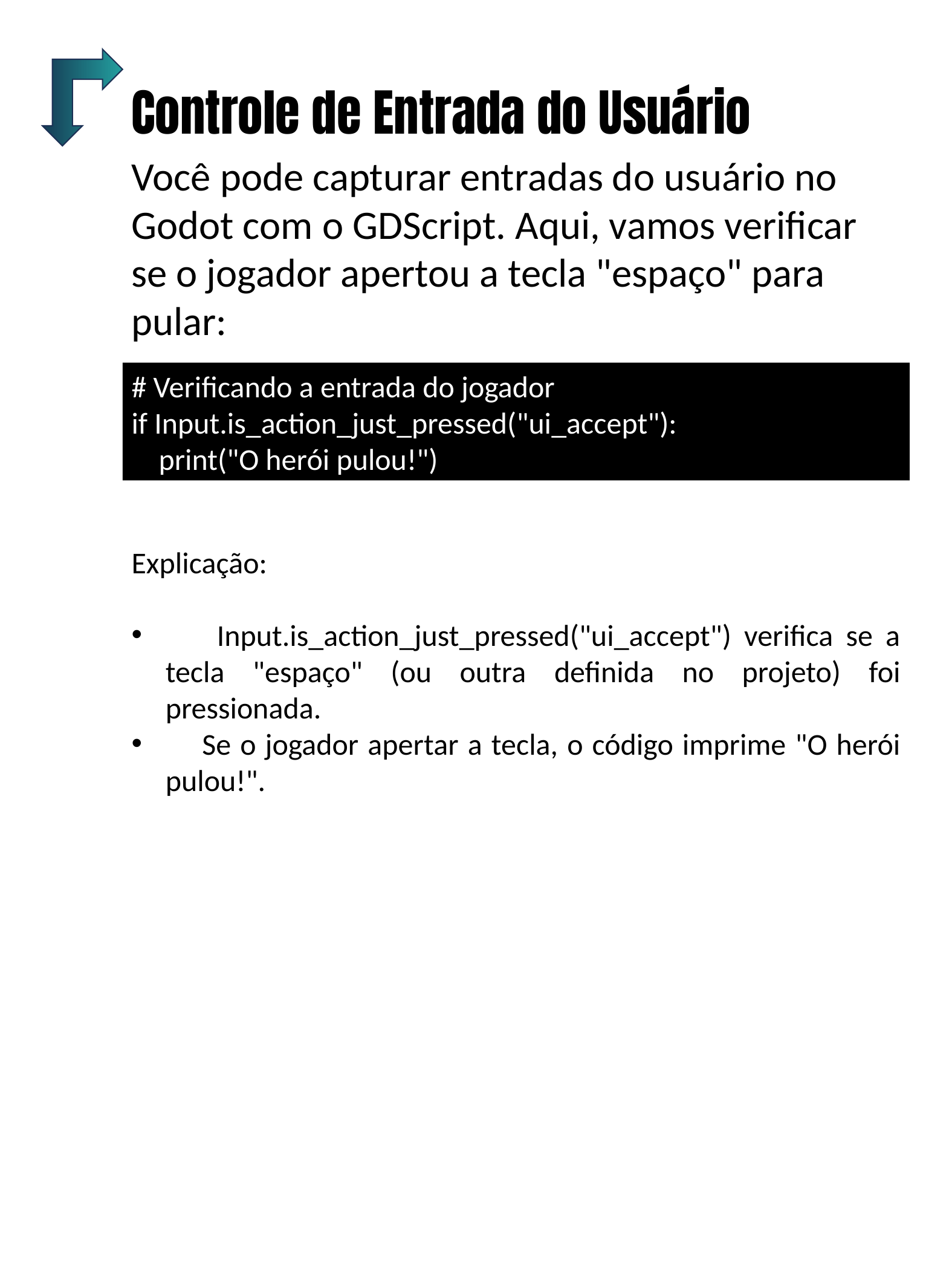

Controle de Entrada do Usuário
Você pode capturar entradas do usuário no Godot com o GDScript. Aqui, vamos verificar se o jogador apertou a tecla "espaço" para pular:
# Verificando a entrada do jogador
if Input.is_action_just_pressed("ui_accept"):
    print("O herói pulou!")
Explicação:

    Input.is_action_just_pressed("ui_accept") verifica se a tecla "espaço" (ou outra definida no projeto) foi pressionada.
    Se o jogador apertar a tecla, o código imprime "O herói pulou!".